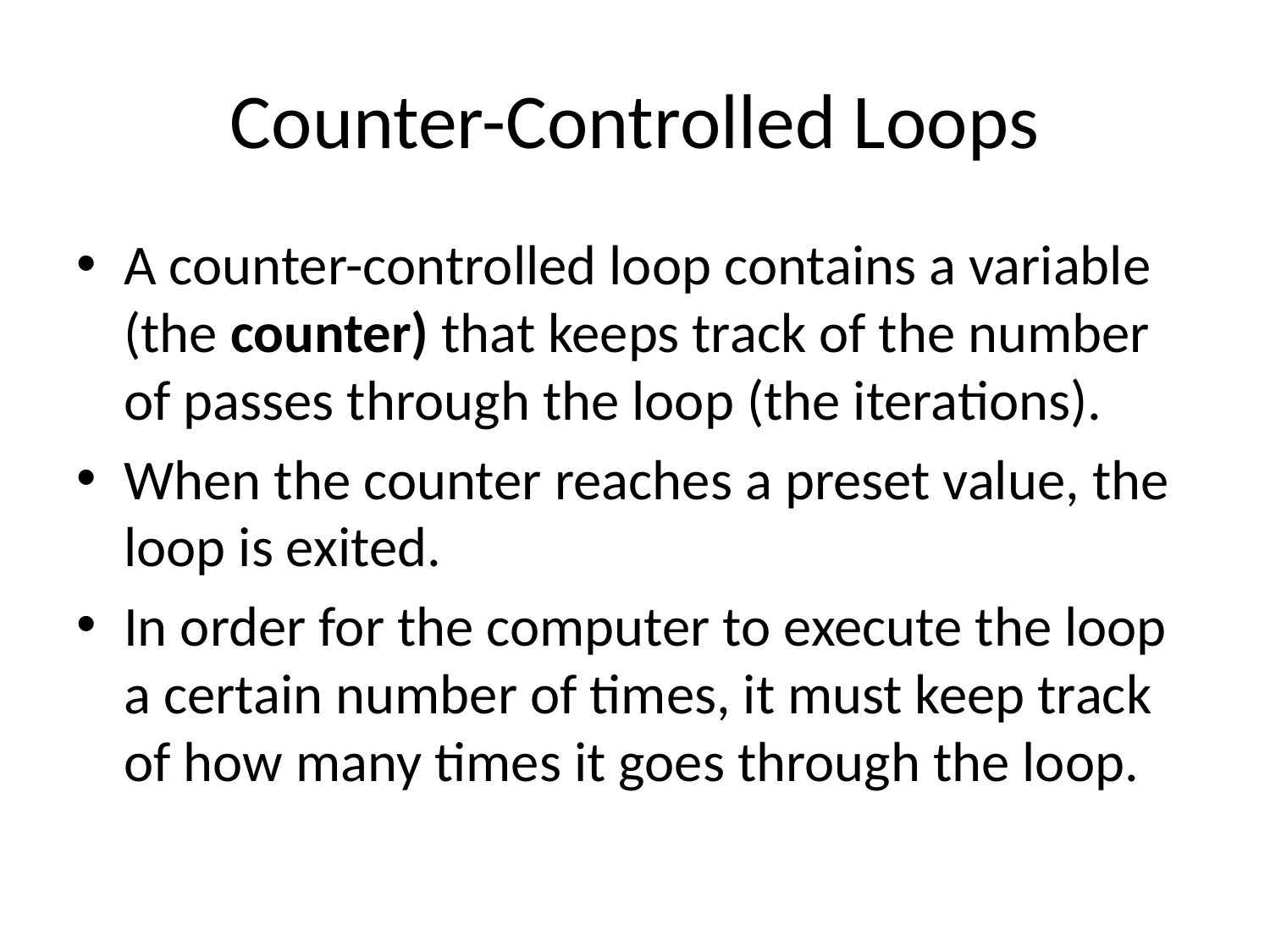

# Counter-Controlled Loops
A counter-controlled loop contains a variable (the counter) that keeps track of the number of passes through the loop (the iterations).
When the counter reaches a preset value, the loop is exited.
In order for the computer to execute the loop a certain number of times, it must keep track of how many times it goes through the loop.